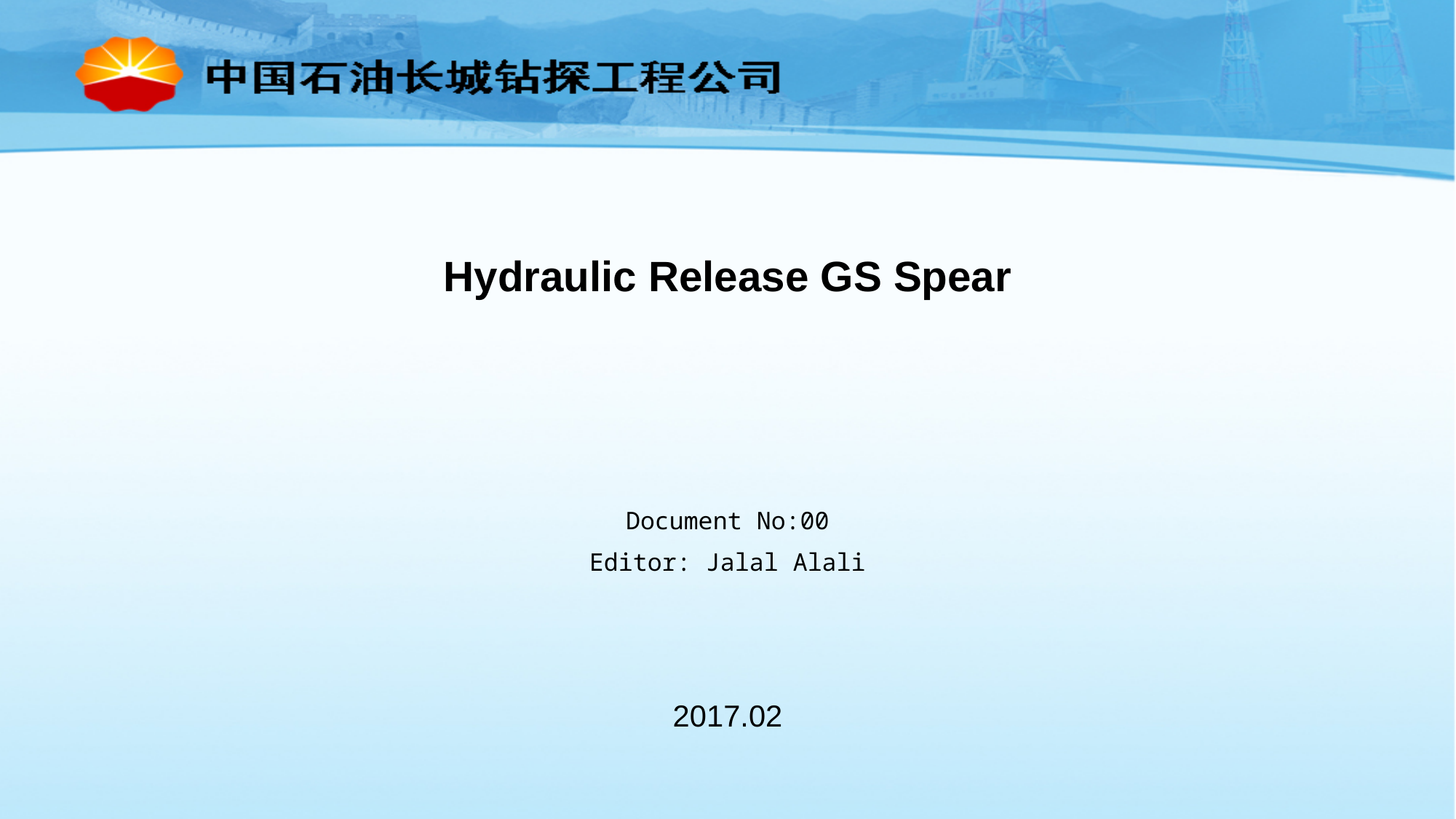

Hydraulic Release GS Spear
Document No:00
Editor: Jalal Alali
2017.02